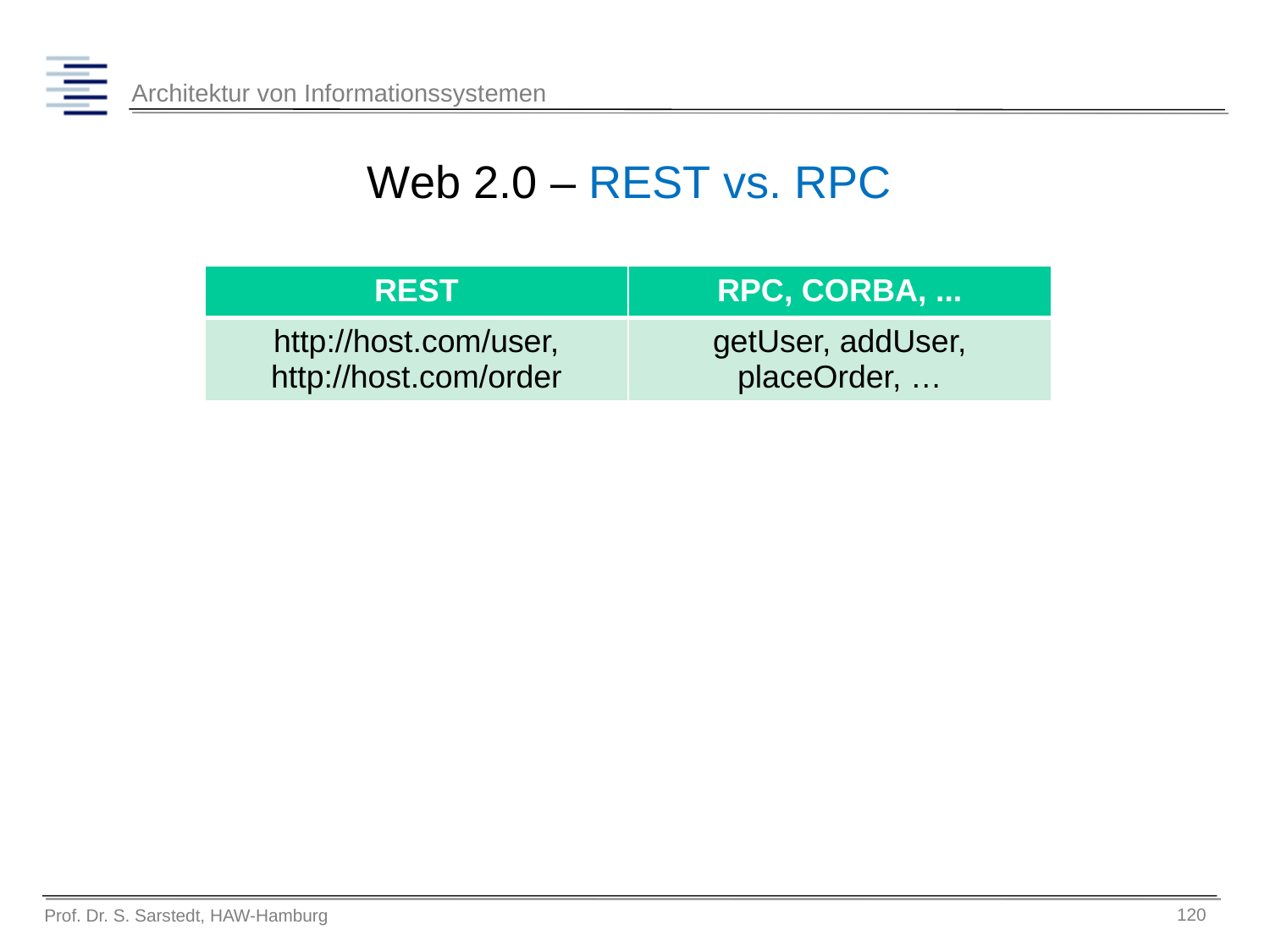

# Web 2.0 – REST vs. RPC
| REST | RPC, CORBA, ... |
| --- | --- |
| http://host.com/user, http://host.com/order | getUser, addUser, placeOrder, … |